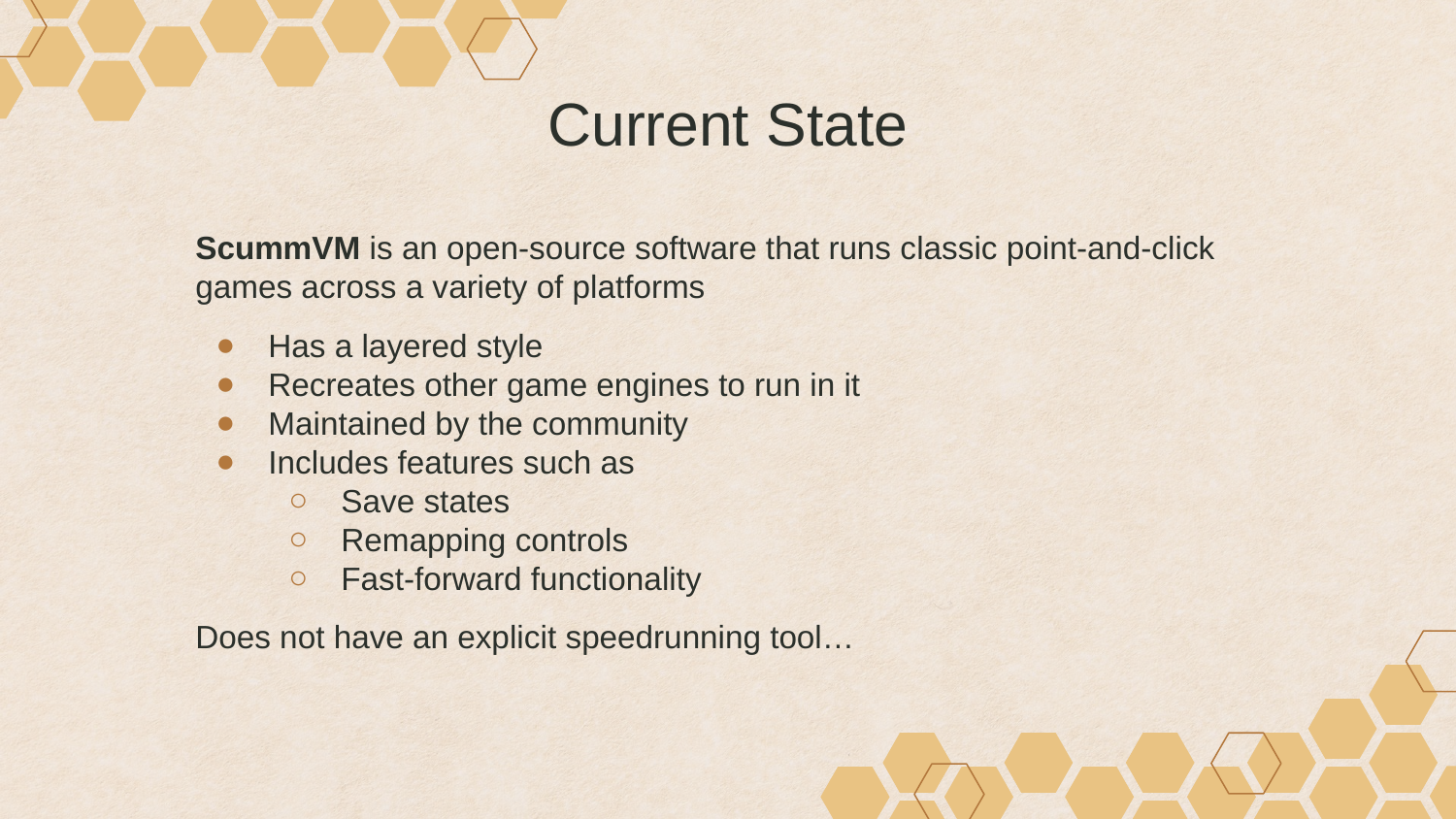

# Current State
ScummVM is an open-source software that runs classic point-and-click games across a variety of platforms
Has a layered style
Recreates other game engines to run in it
Maintained by the community
Includes features such as
Save states
Remapping controls
Fast-forward functionality
Does not have an explicit speedrunning tool…